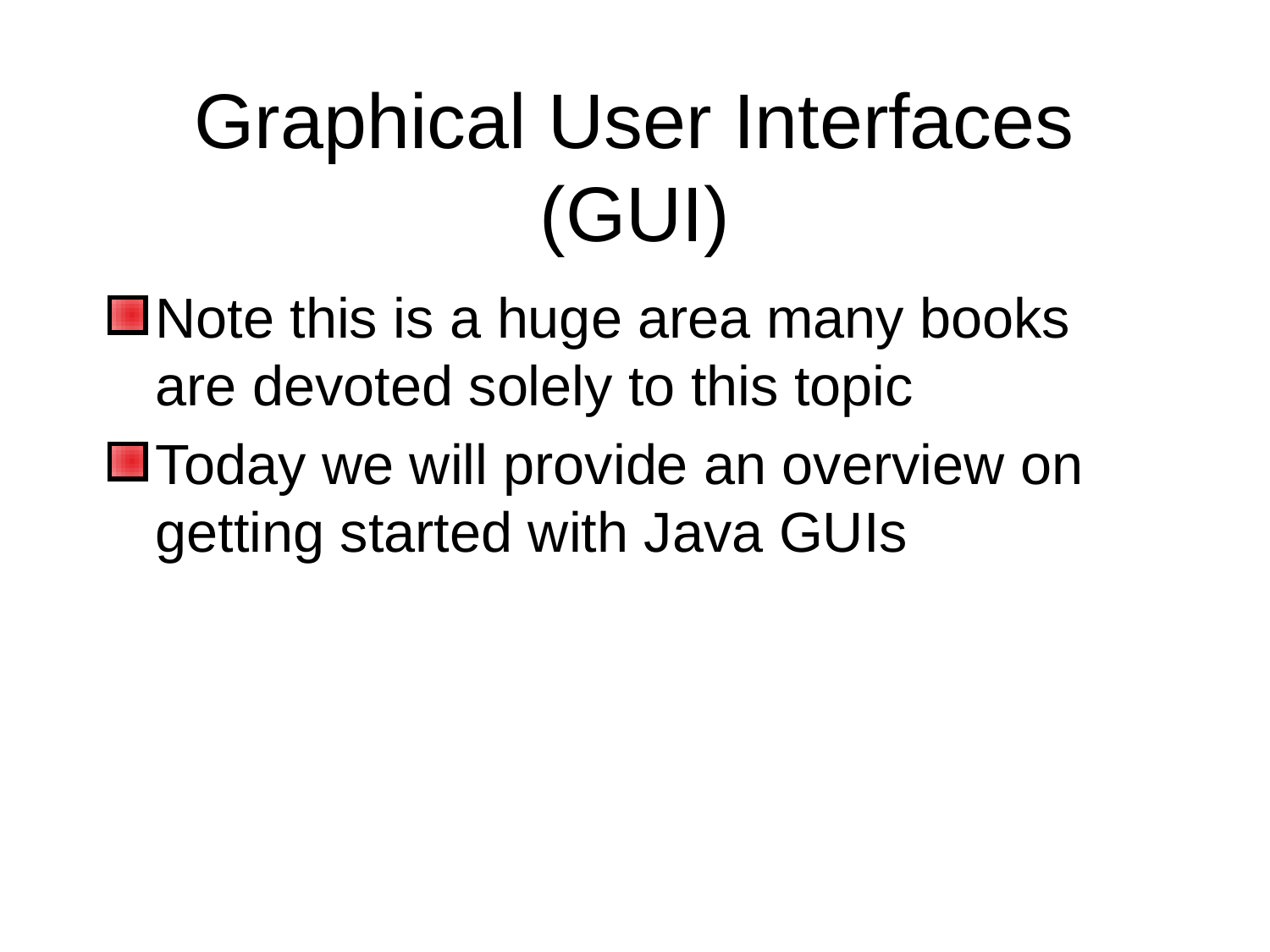

# Graphical User Interfaces (GUI)
Note this is a huge area many books are devoted solely to this topic
Today we will provide an overview on getting started with Java GUIs